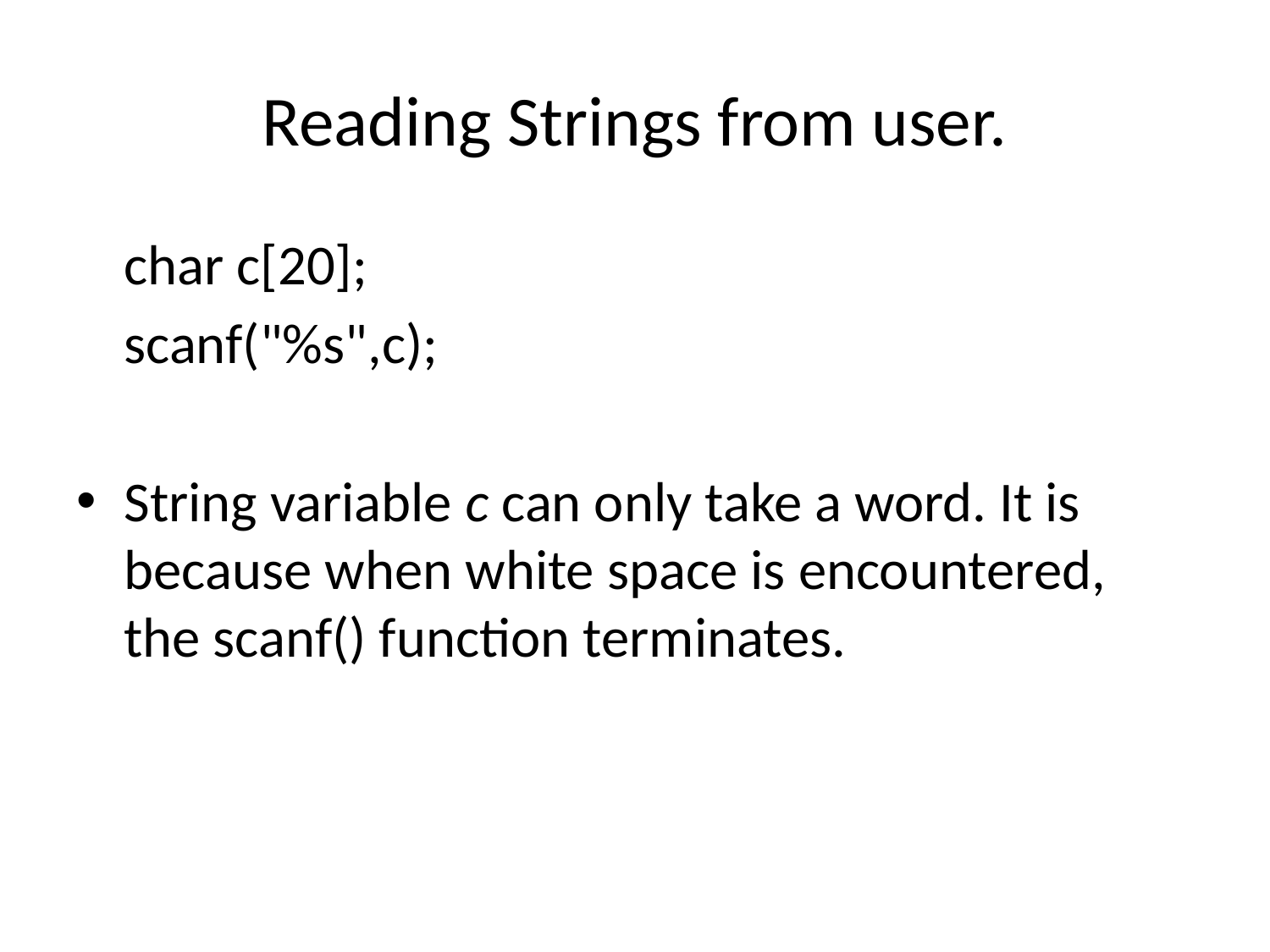

# Reading Strings from user.
	char c[20];
	scanf("%s",c);

String variable c can only take a word. It is because when white space is encountered, the scanf() function terminates.